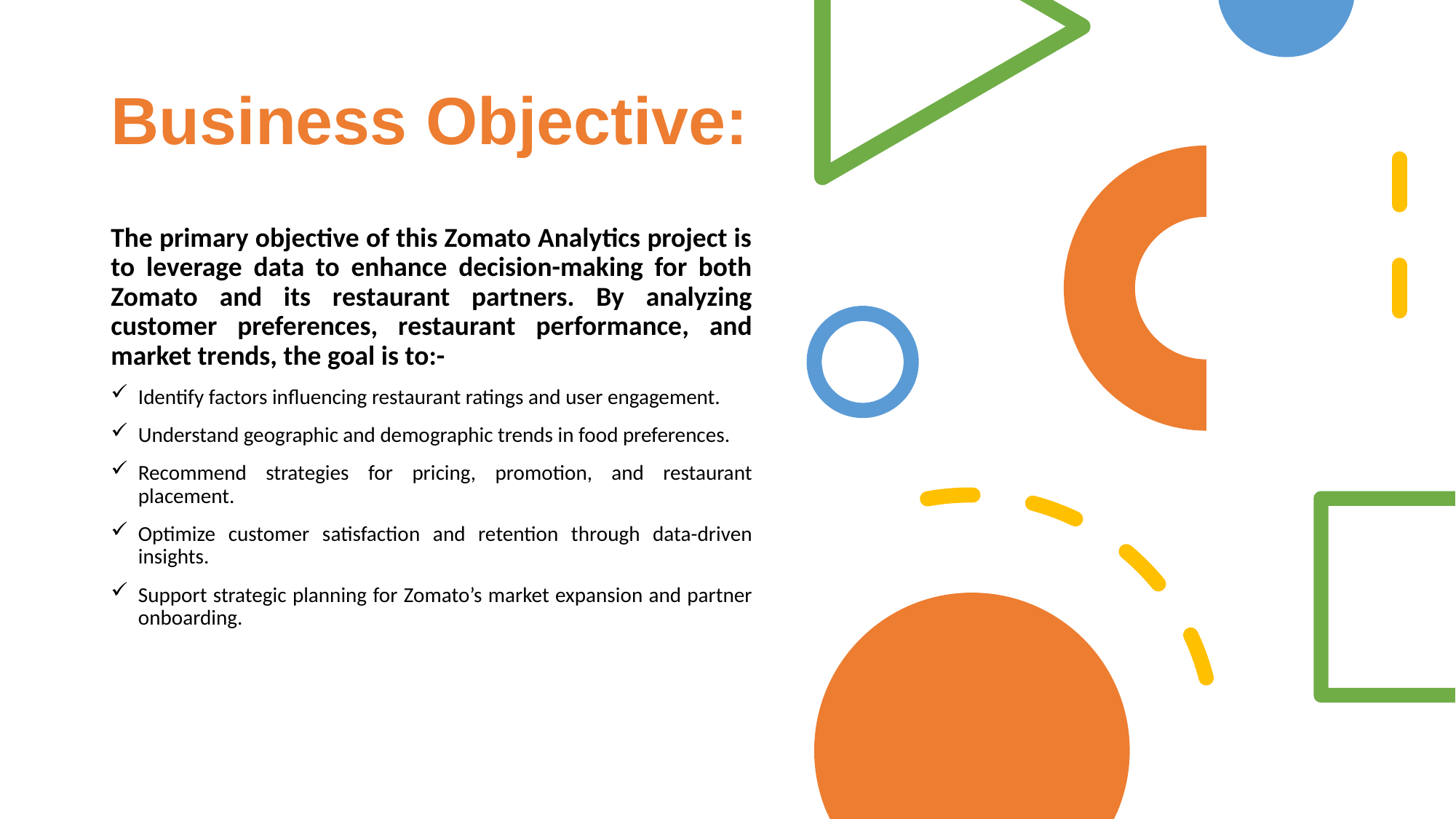

# Business Objective:

The primary objective of this Zomato Analytics project is to leverage data to enhance decision-making for both Zomato and its restaurant partners. By analyzing customer preferences, restaurant performance, and market trends, the goal is to:-
Identify factors influencing restaurant ratings and user engagement.
Understand geographic and demographic trends in food preferences.
Recommend strategies for pricing, promotion, and restaurant placement.
Optimize customer satisfaction and retention through data-driven insights.
Support strategic planning for Zomato’s market expansion and partner onboarding.